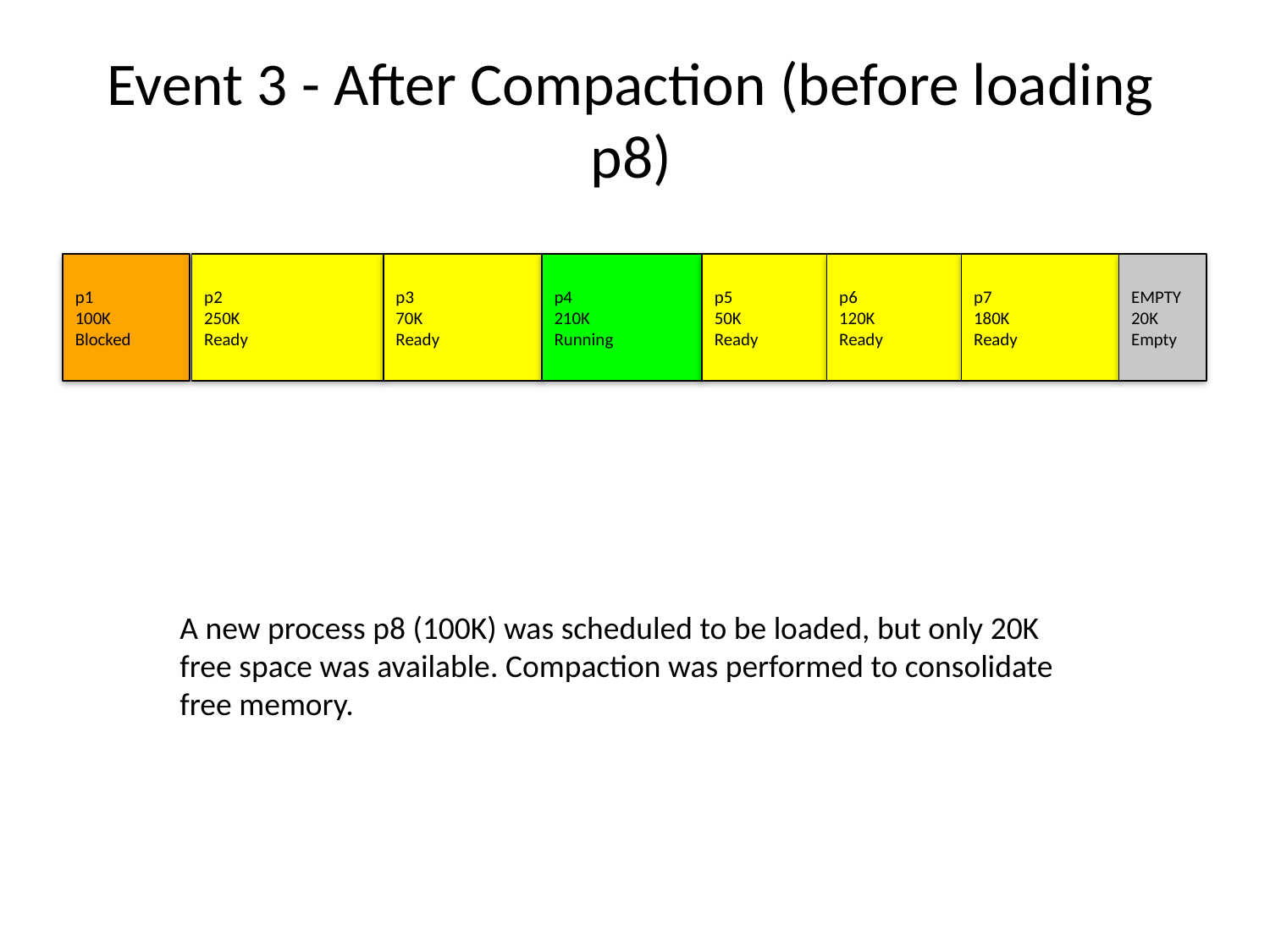

# Event 3 - After Compaction (before loading p8)
p1
100K
Blocked
p2
250K
Ready
p3
70K
Ready
p4
210K
Running
p5
50K
Ready
p6
120K
Ready
p7
180K
Ready
EMPTY
20K
Empty
A new process p8 (100K) was scheduled to be loaded, but only 20K free space was available. Compaction was performed to consolidate free memory.